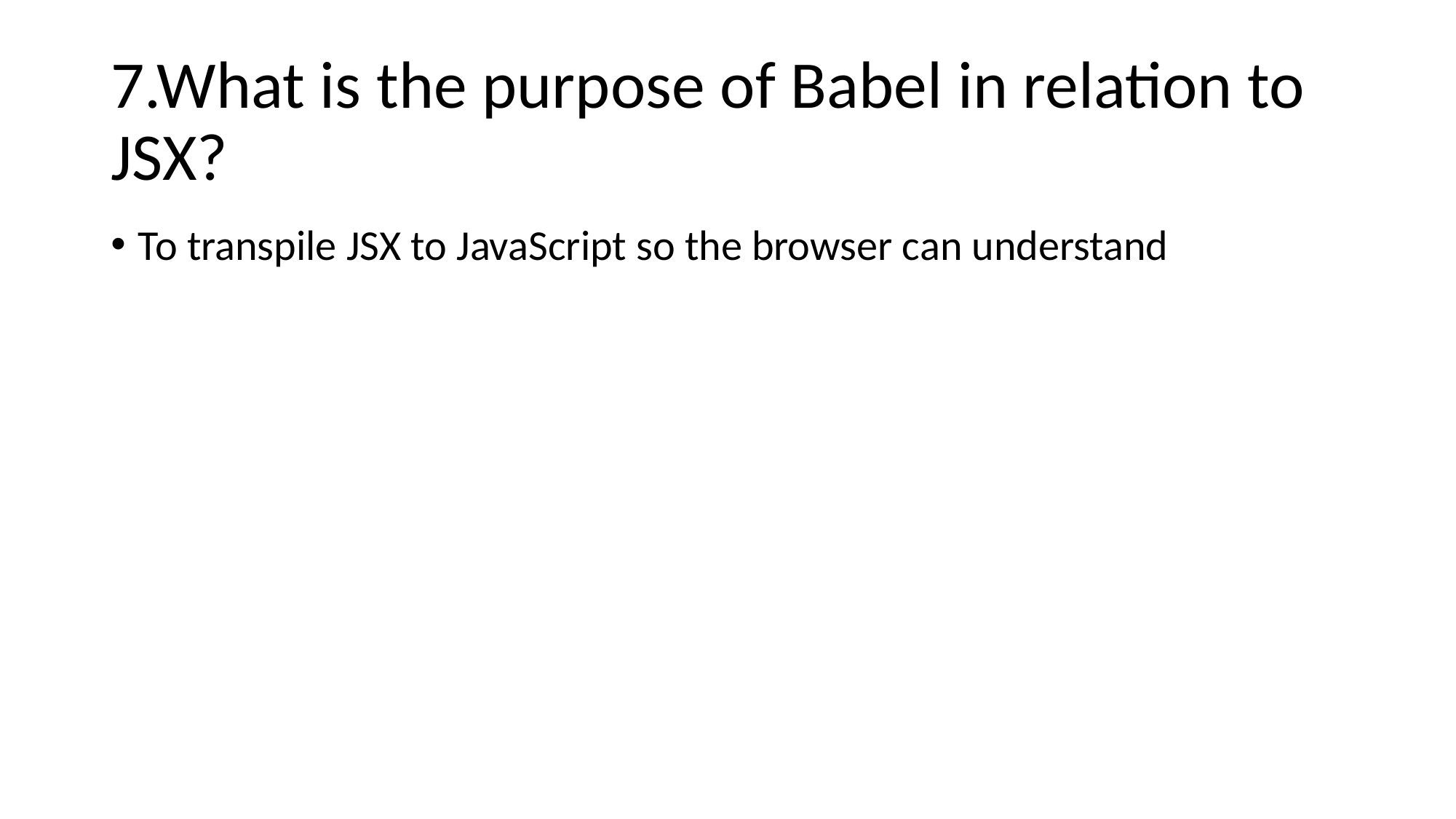

# 7.What is the purpose of Babel in relation to JSX?
To transpile JSX to JavaScript so the browser can understand